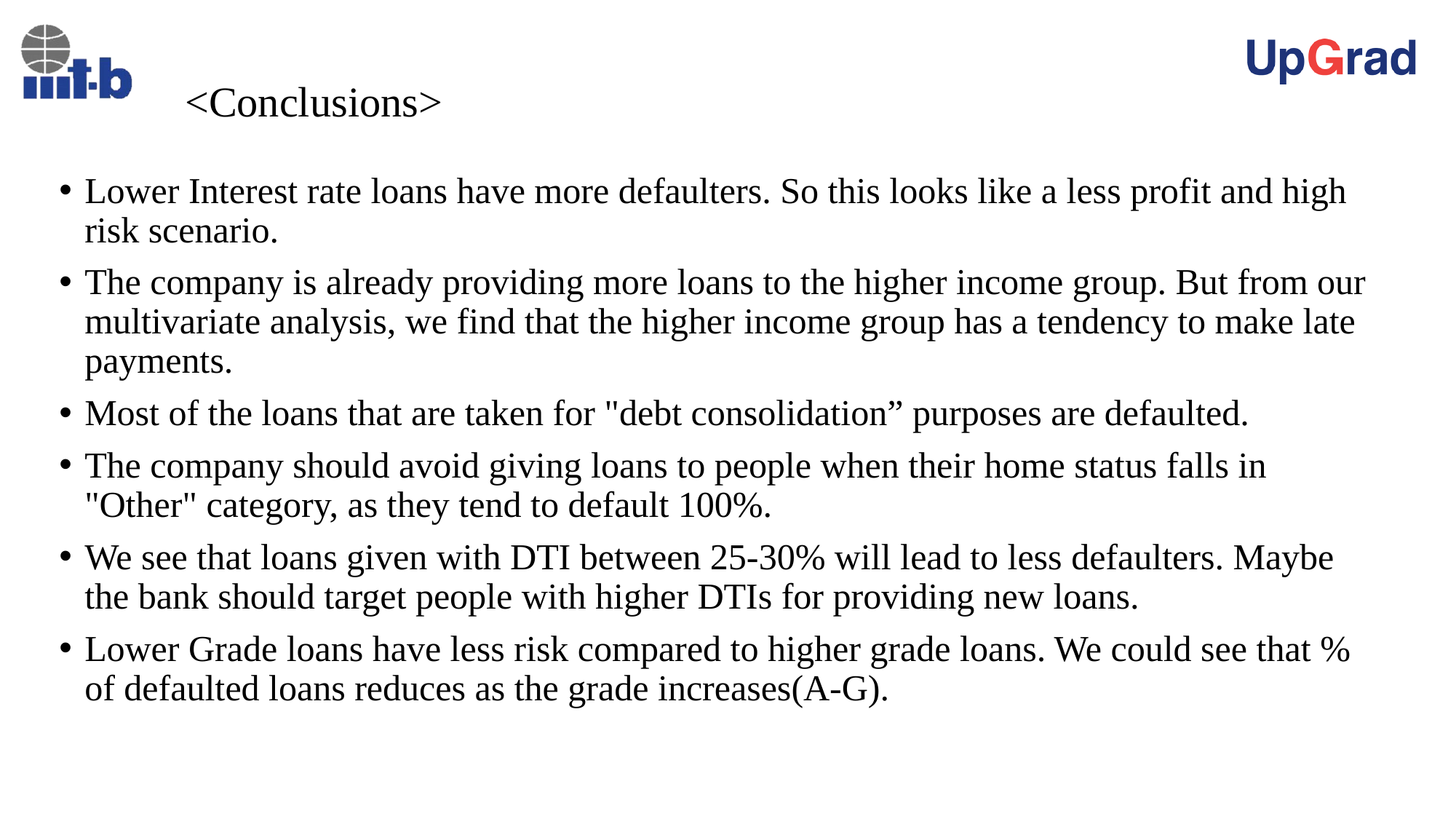

# <Conclusions>
Lower Interest rate loans have more defaulters. So this looks like a less profit and high risk scenario.
The company is already providing more loans to the higher income group. But from our multivariate analysis, we find that the higher income group has a tendency to make late payments.
Most of the loans that are taken for "debt consolidation” purposes are defaulted.
The company should avoid giving loans to people when their home status falls in "Other" category, as they tend to default 100%.
We see that loans given with DTI between 25-30% will lead to less defaulters. Maybe the bank should target people with higher DTIs for providing new loans.
Lower Grade loans have less risk compared to higher grade loans. We could see that % of defaulted loans reduces as the grade increases(A-G).